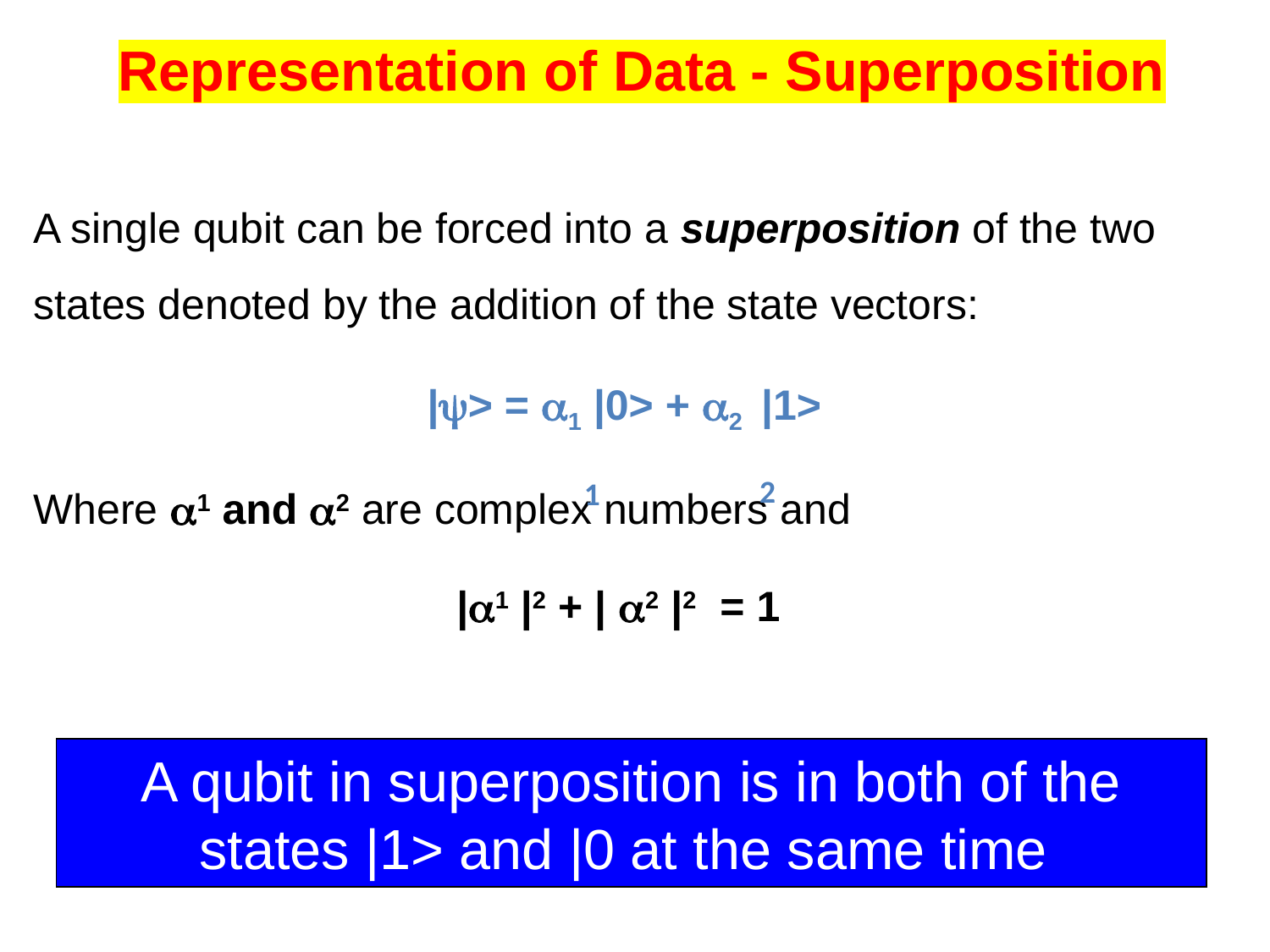

# Representation of Data - Superposition
A single qubit can be forced into a superposition of the two states denoted by the addition of the state vectors:
|ψ> = α1 |0> + α2  |1>
Where α1 and α2 are complex numbers and
|α1 |2 + | α2 |2  = 1
2
1
A qubit in superposition is in both of the states |1> and |0 at the same time